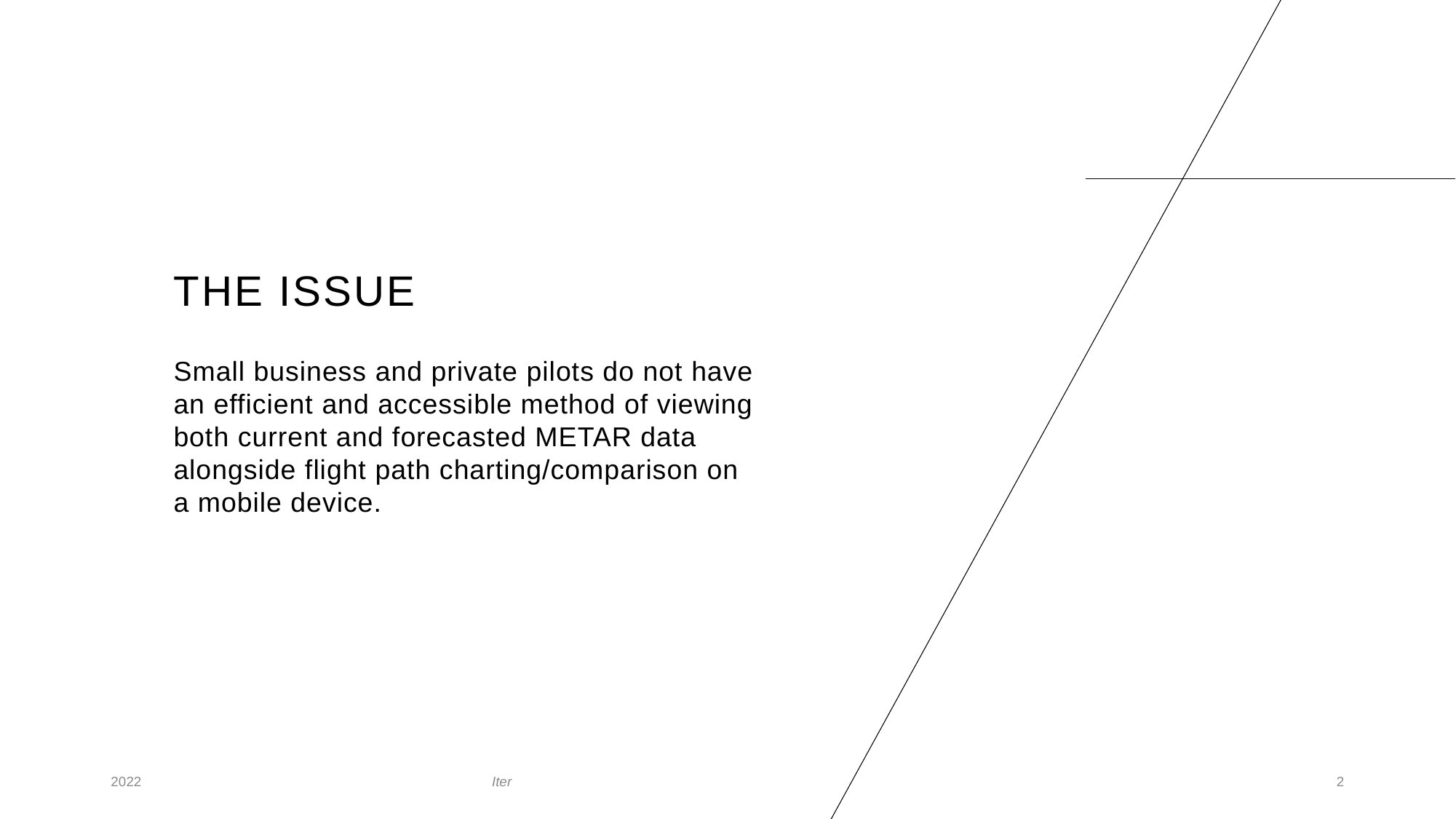

# The Issue
Small business and private pilots do not have an efficient and accessible method of viewing both current and forecasted METAR data alongside flight path charting/comparison on a mobile device.
2022
Iter
2